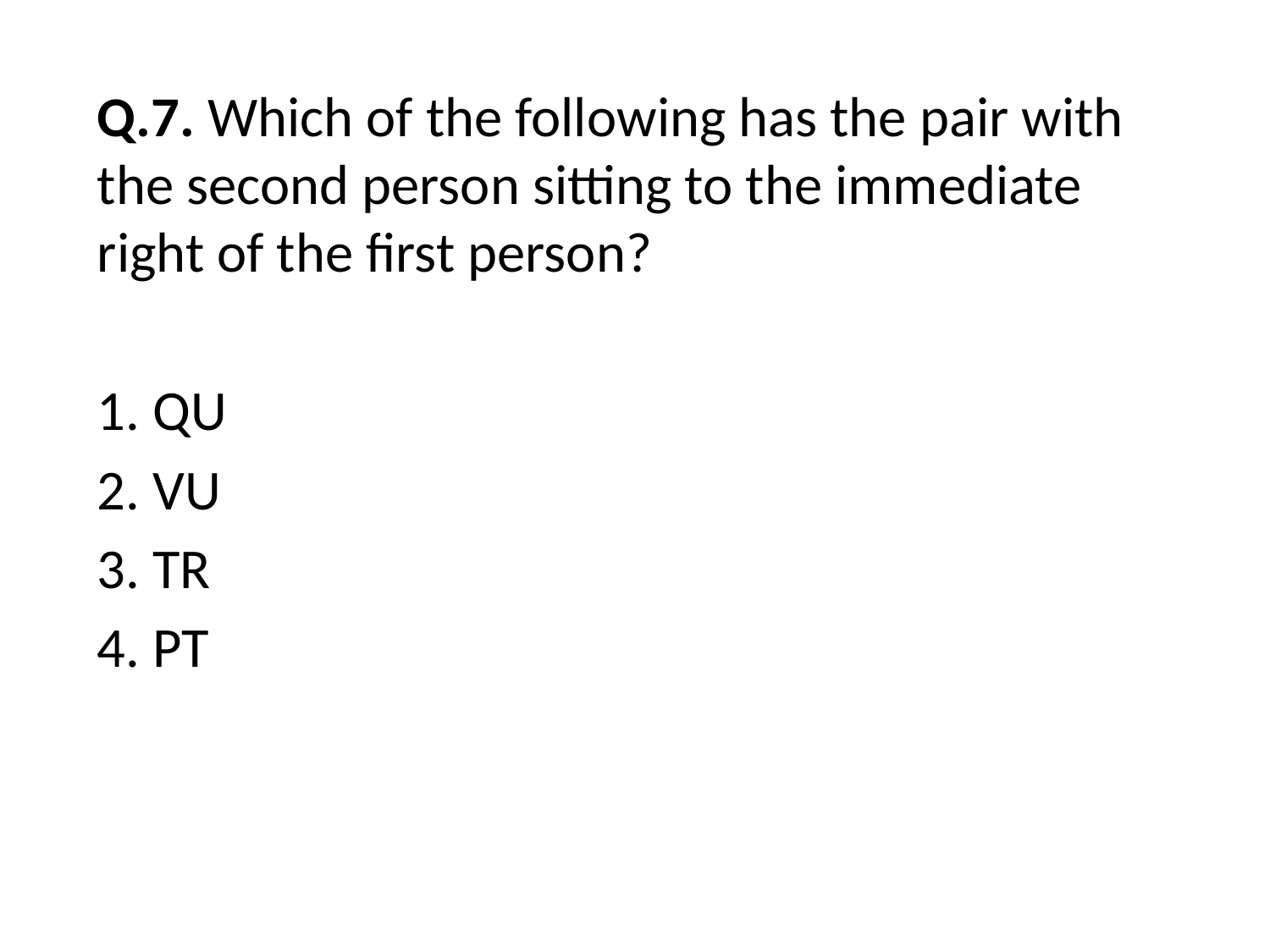

Q.7. Which of the following has the pair with the second person sitting to the immediate right of the first person?

1. QU
2. VU
3. TR
4. PT